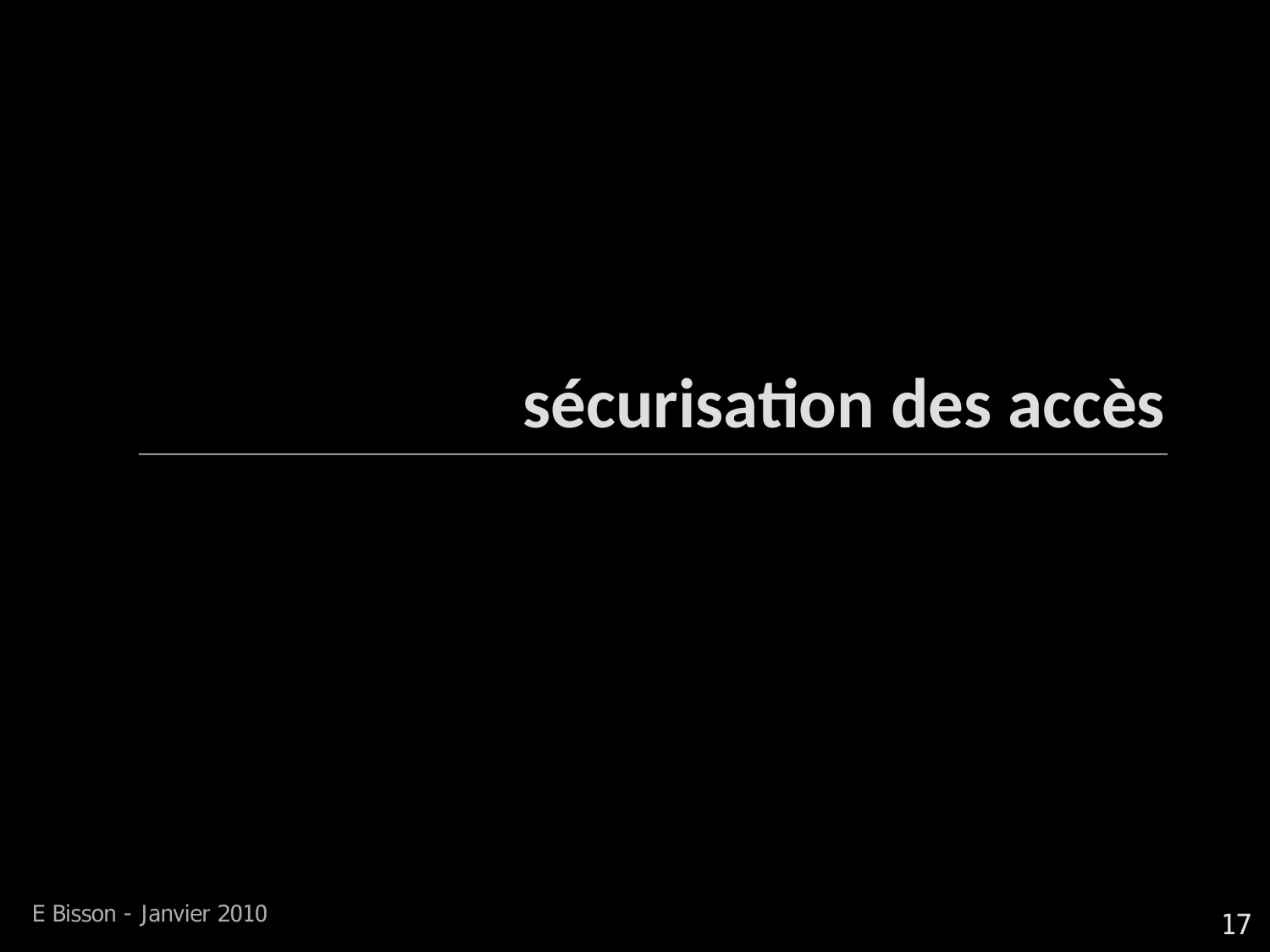

# sécurisation des accès

E Bisson - Janvier 2010
17